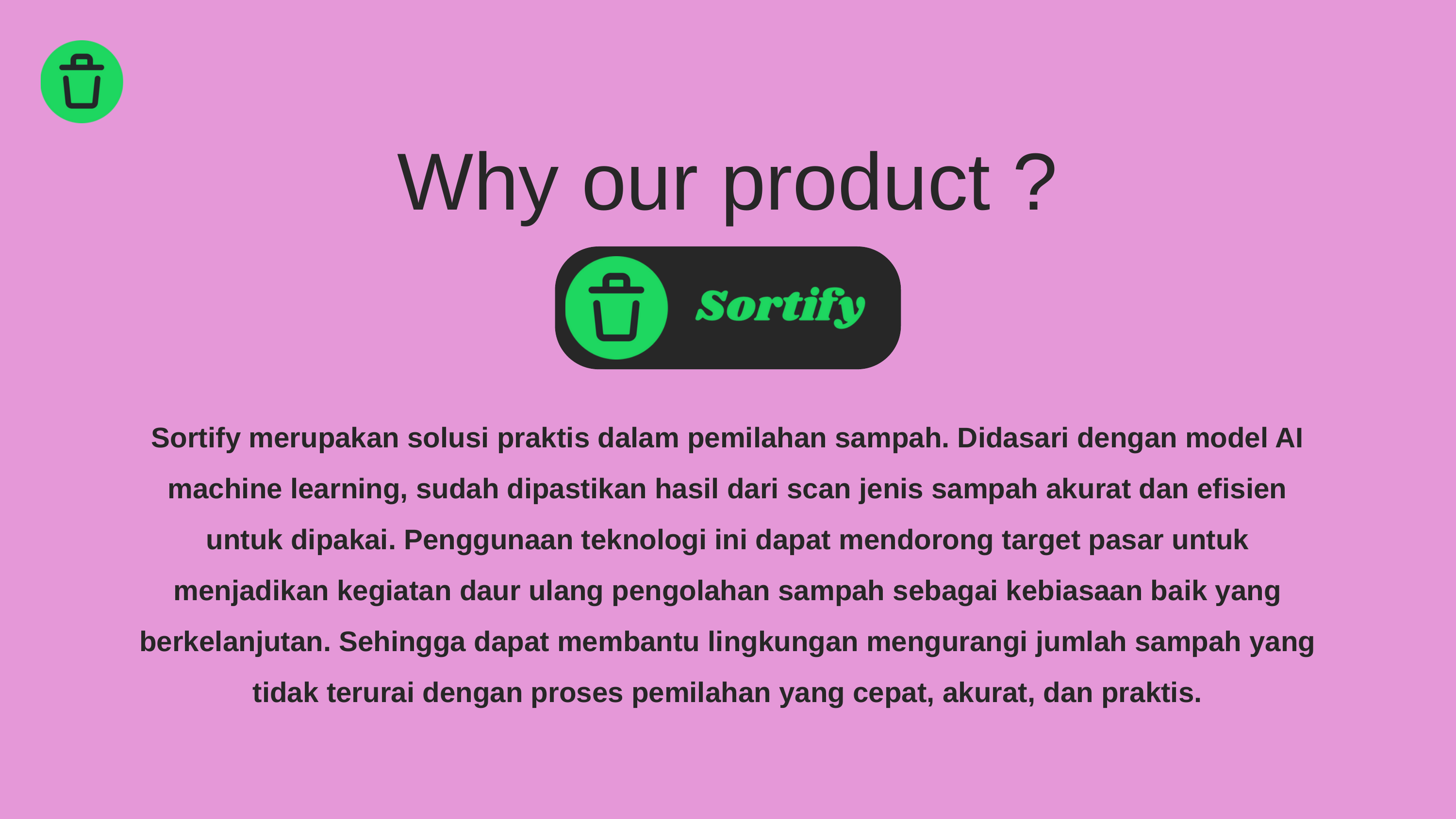

Why our product ?

Sortify merupakan solusi praktis dalam pemilahan sampah. Didasari dengan model AI machine learning, sudah dipastikan hasil dari scan jenis sampah akurat dan efisien untuk dipakai. Penggunaan teknologi ini dapat mendorong target pasar untuk menjadikan kegiatan daur ulang pengolahan sampah sebagai kebiasaan baik yang berkelanjutan. Sehingga dapat membantu lingkungan mengurangi jumlah sampah yang tidak terurai dengan proses pemilahan yang cepat, akurat, dan praktis.